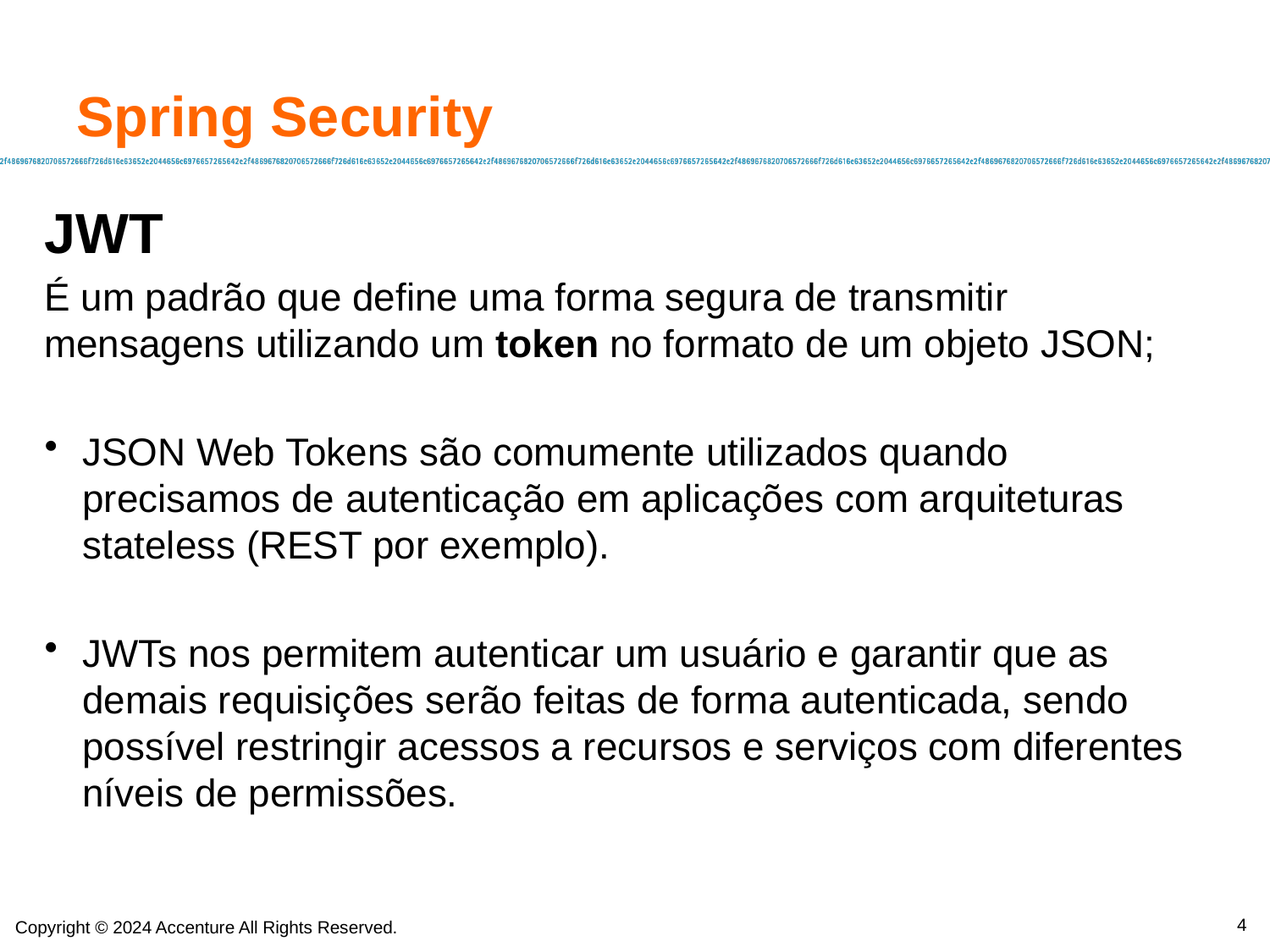

# Spring Security

JWT
É um padrão que define uma forma segura de transmitir mensagens utilizando um token no formato de um objeto JSON;

JSON Web Tokens são comumente utilizados quando precisamos de autenticação em aplicações com arquiteturas stateless (REST por exemplo).

JWTs nos permitem autenticar um usuário e garantir que as demais requisições serão feitas de forma autenticada, sendo possível restringir acessos a recursos e serviços com diferentes níveis de permissões.

4